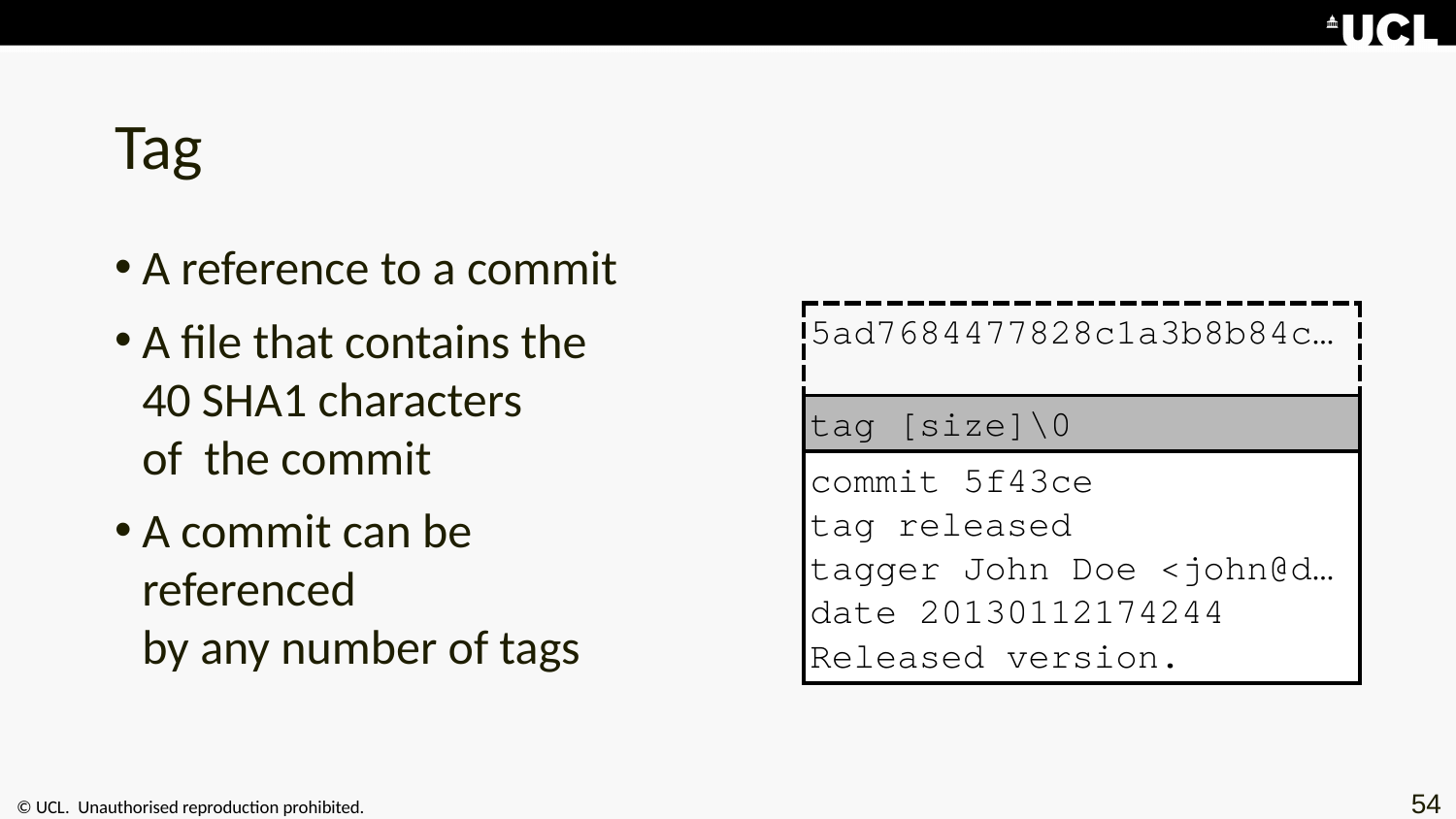

# Tag
A reference to a commit
A file that contains the
40 SHA1 characters
of  the commit
A commit can be
referenced
by any number of tags
| 5ad7684477828c1a3b8b84c… |
| --- |
| tag [size]\0 |
| commit 5f43ce tag released tagger John Doe <john@d… date 20130112174244 Released version. |
54